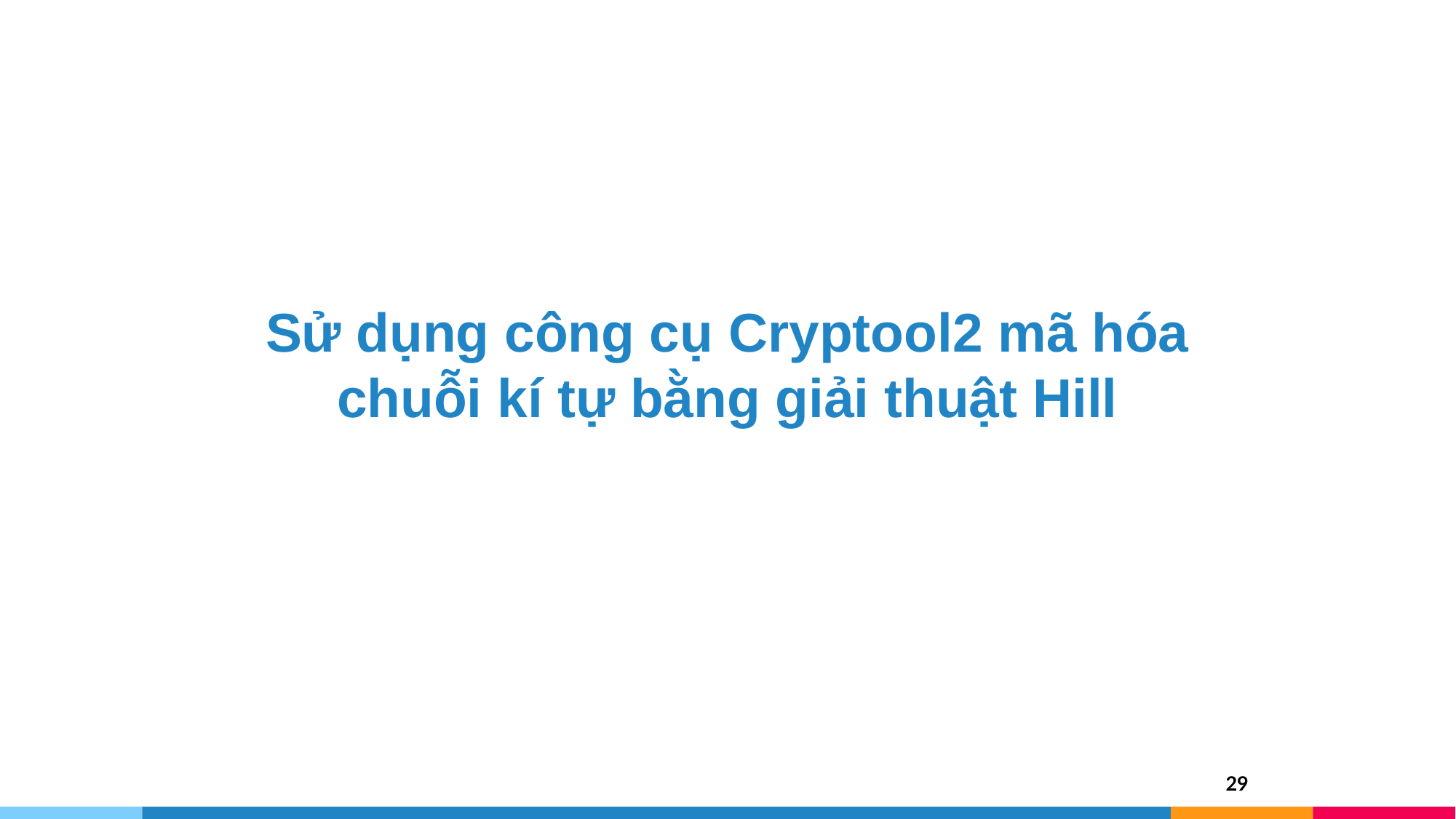

# Sử dụng công cụ Cryptool2 mã hóa chuỗi kí tự bằng giải thuật Hill
29